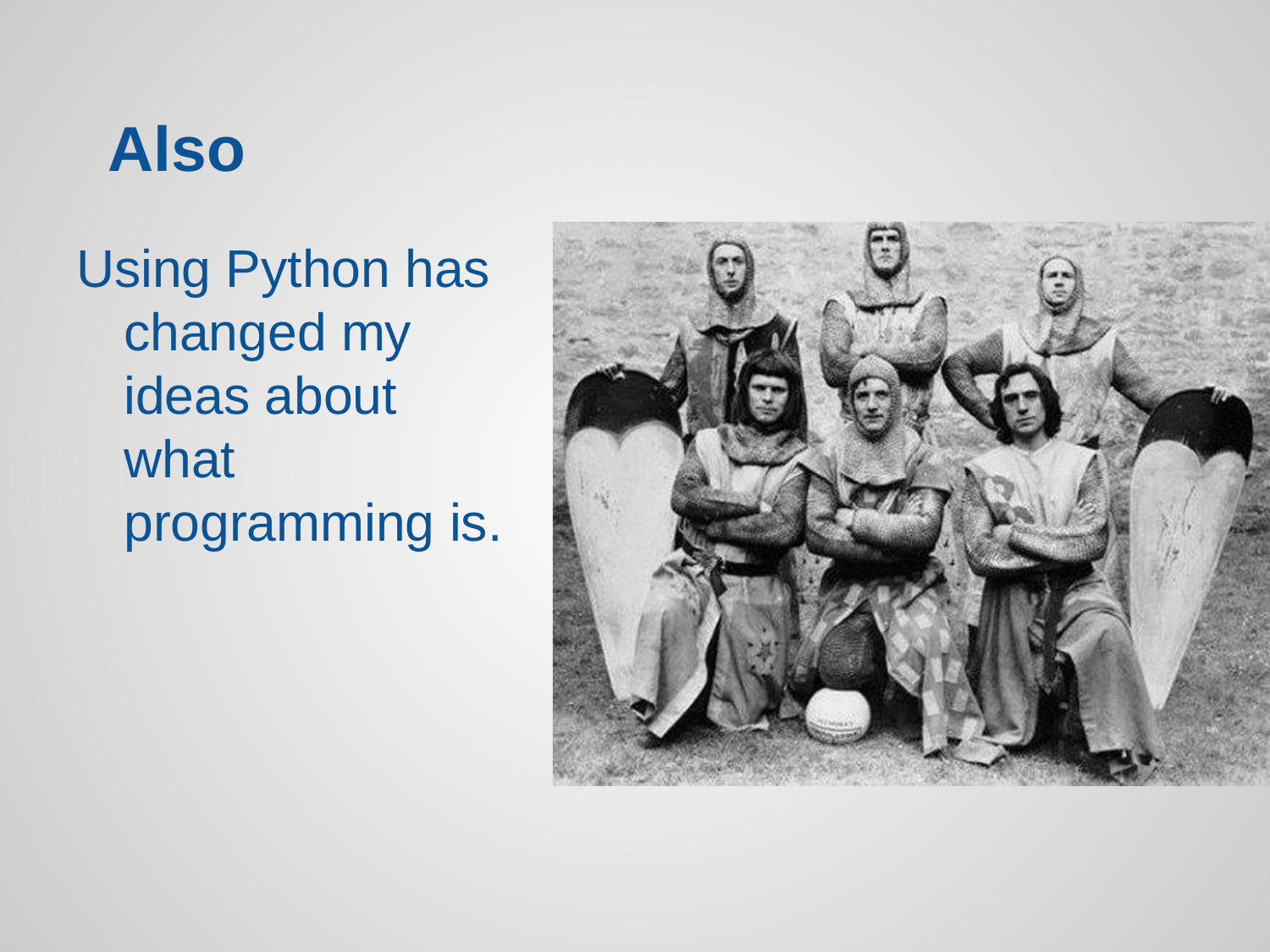

# Also
Using Python has changed my ideas about what programming is.